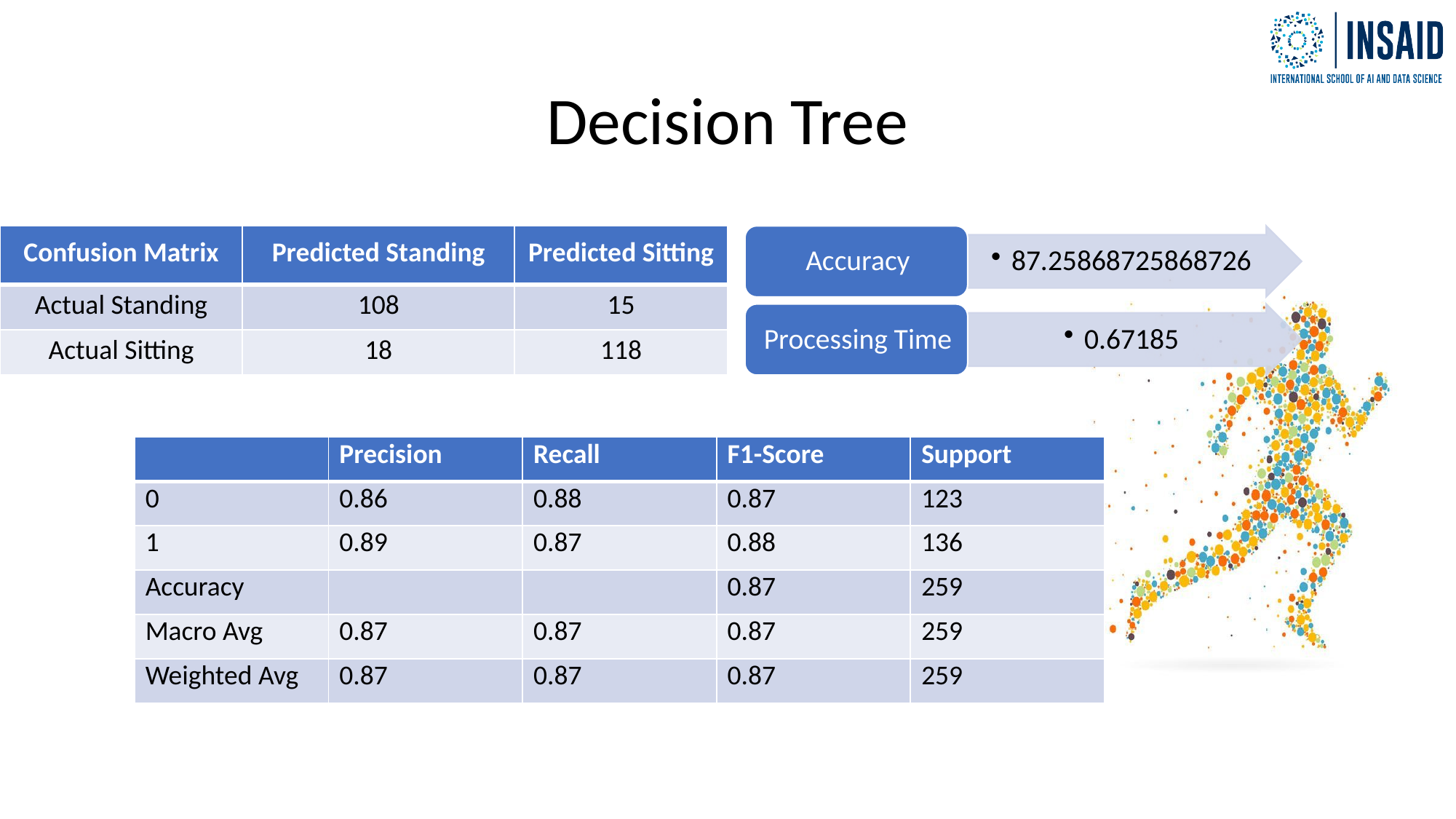

# Decision Tree
| Confusion Matrix | Predicted Standing | Predicted Sitting |
| --- | --- | --- |
| Actual Standing | 108 | 15 |
| Actual Sitting | 18 | 118 |
87.25868725868726
Accuracy
0.67185
Processing Time
|  | Precision | Recall | F1-Score | Support |
| --- | --- | --- | --- | --- |
| 0 | 0.86 | 0.88 | 0.87 | 123 |
| 1 | 0.89 | 0.87 | 0.88 | 136 |
| Accuracy |  |  | 0.87 | 259 |
| Macro Avg | 0.87 | 0.87 | 0.87 | 259 |
| Weighted Avg | 0.87 | 0.87 | 0.87 | 259 |